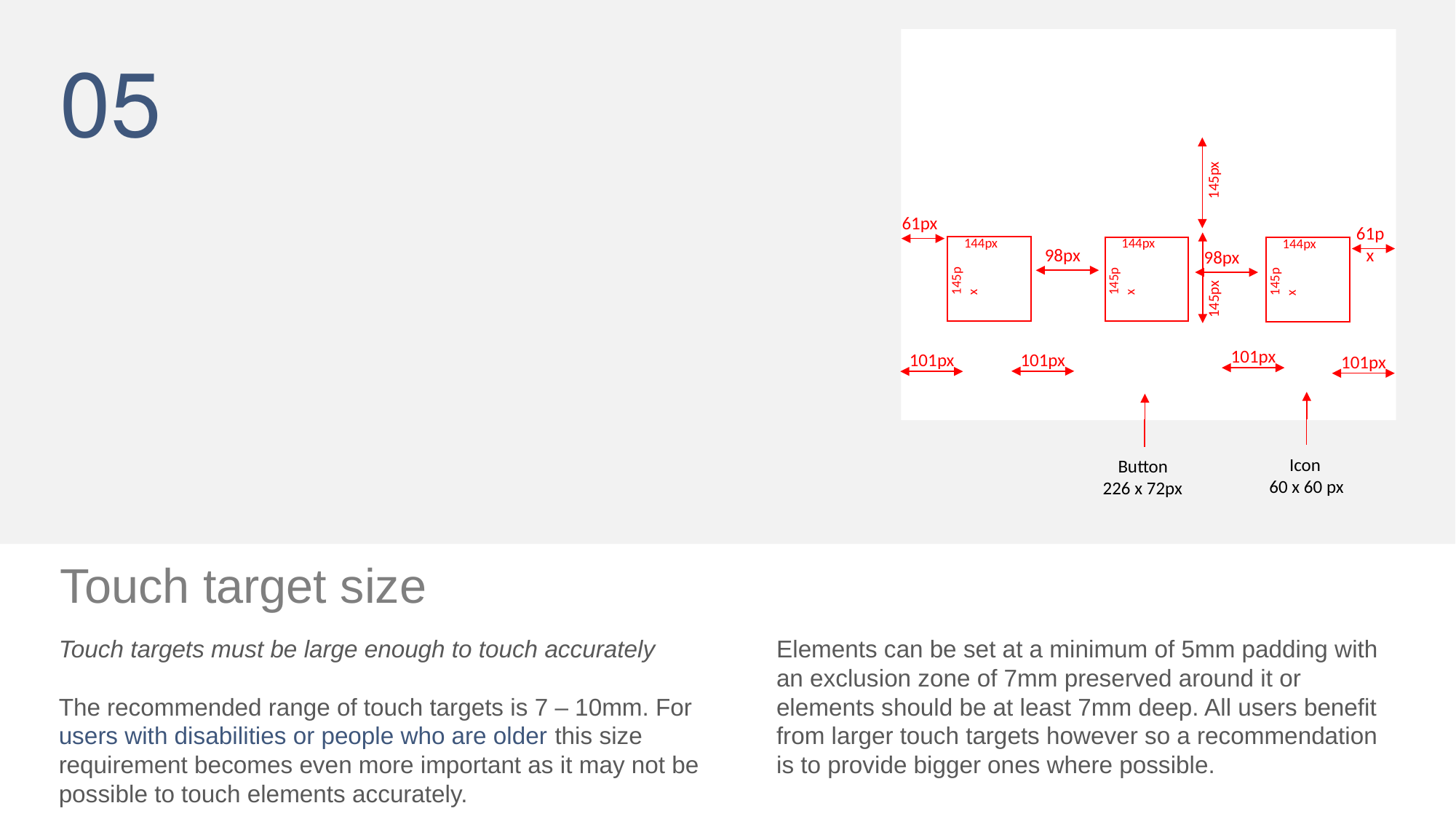

05
145px
61px
61px
144px

145px
144px

145px
144px

145px
145px
98px
98px
145px
101px
101px
101px
101px
Icon
60 x 60 px
Button
226 x 72px
Touch target size
Touch targets must be large enough to touch accurately

The recommended range of touch targets is 7 – 10mm. For users with disabilities or people who are older this size requirement becomes even more important as it may not be possible to touch elements accurately.
Elements can be set at a minimum of 5mm padding with an exclusion zone of 7mm preserved around it or elements should be at least 7mm deep. All users benefit from larger touch targets however so a recommendation is to provide bigger ones where possible.